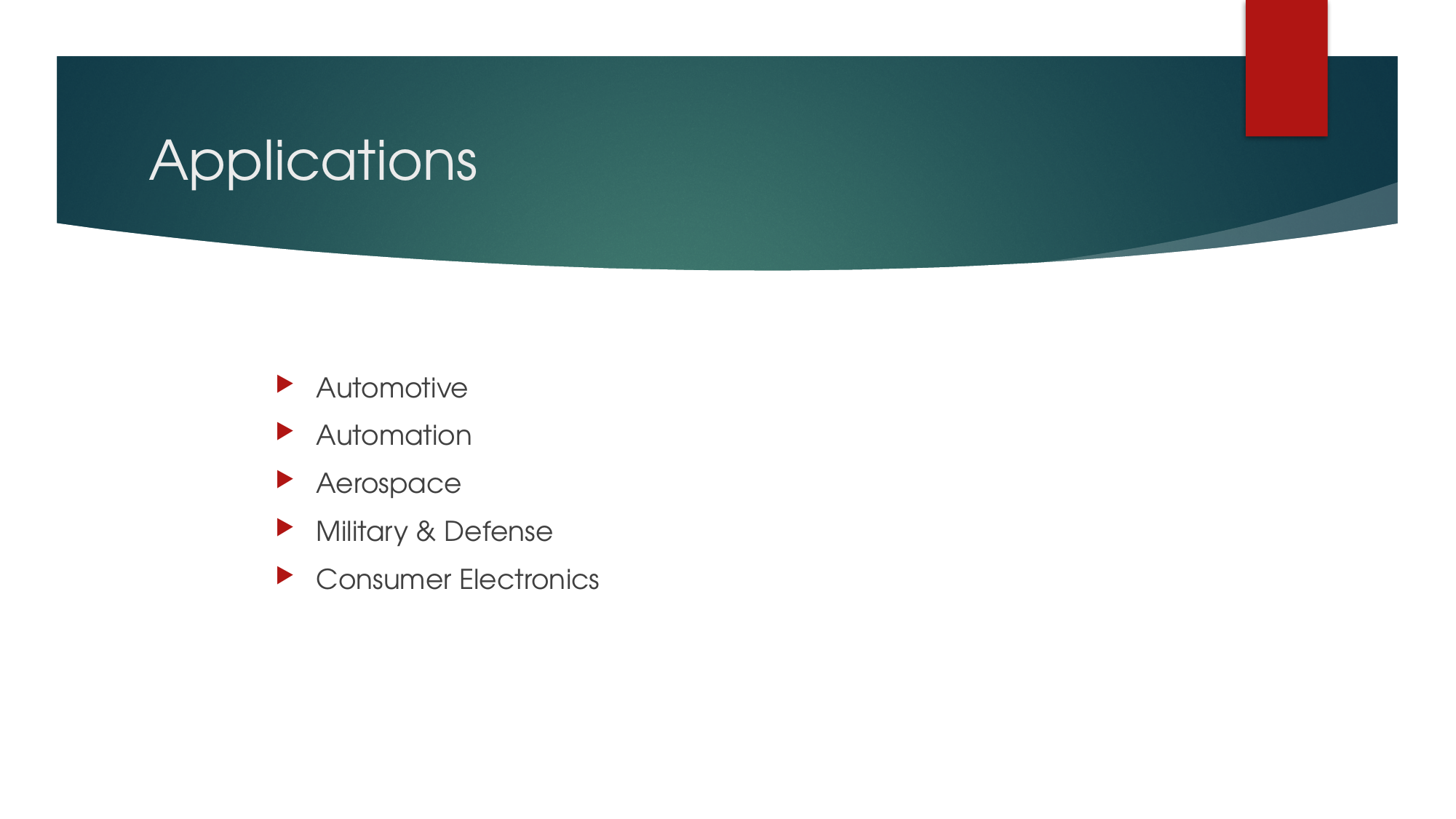

# Applications
Automotive
Automation
Aerospace
Military & Defense
Consumer Electronics